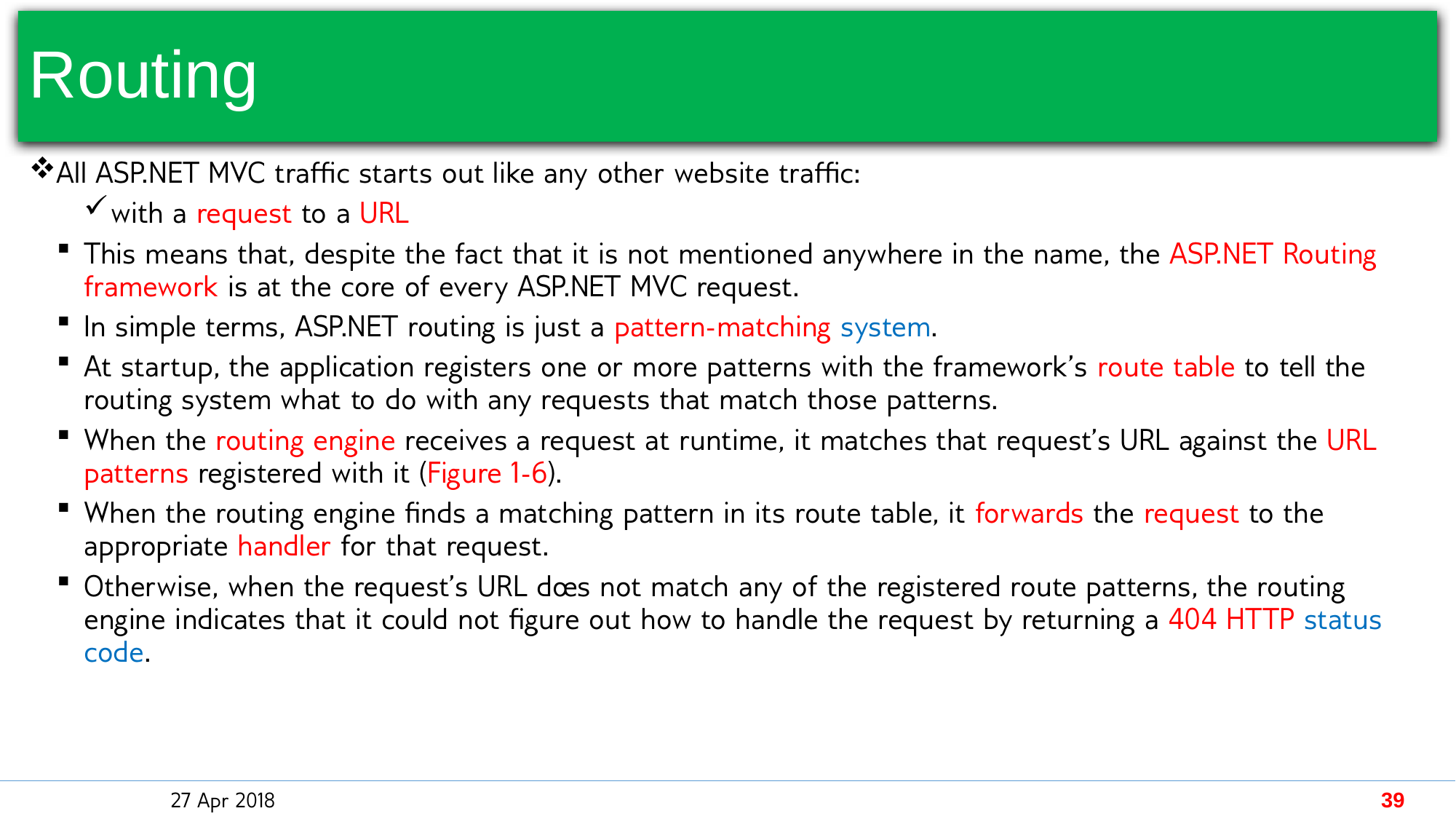

# Routing
All ASP.NET MVC traffic starts out like any other website traffic:
with a request to a URL
This means that, despite the fact that it is not mentioned anywhere in the name, the ASP.NET Routing framework is at the core of every ASP.NET MVC request.
In simple terms, ASP.NET routing is just a pattern-matching system.
At startup, the application registers one or more patterns with the framework’s route table to tell the routing system what to do with any requests that match those patterns.
When the routing engine receives a request at runtime, it matches that request’s URL against the URL patterns registered with it (Figure 1-6).
When the routing engine finds a matching pattern in its route table, it forwards the request to the appropriate handler for that request.
Otherwise, when the request’s URL does not match any of the registered route patterns, the routing engine indicates that it could not figure out how to handle the request by returning a 404 HTTP status code.
27 Apr 2018
39